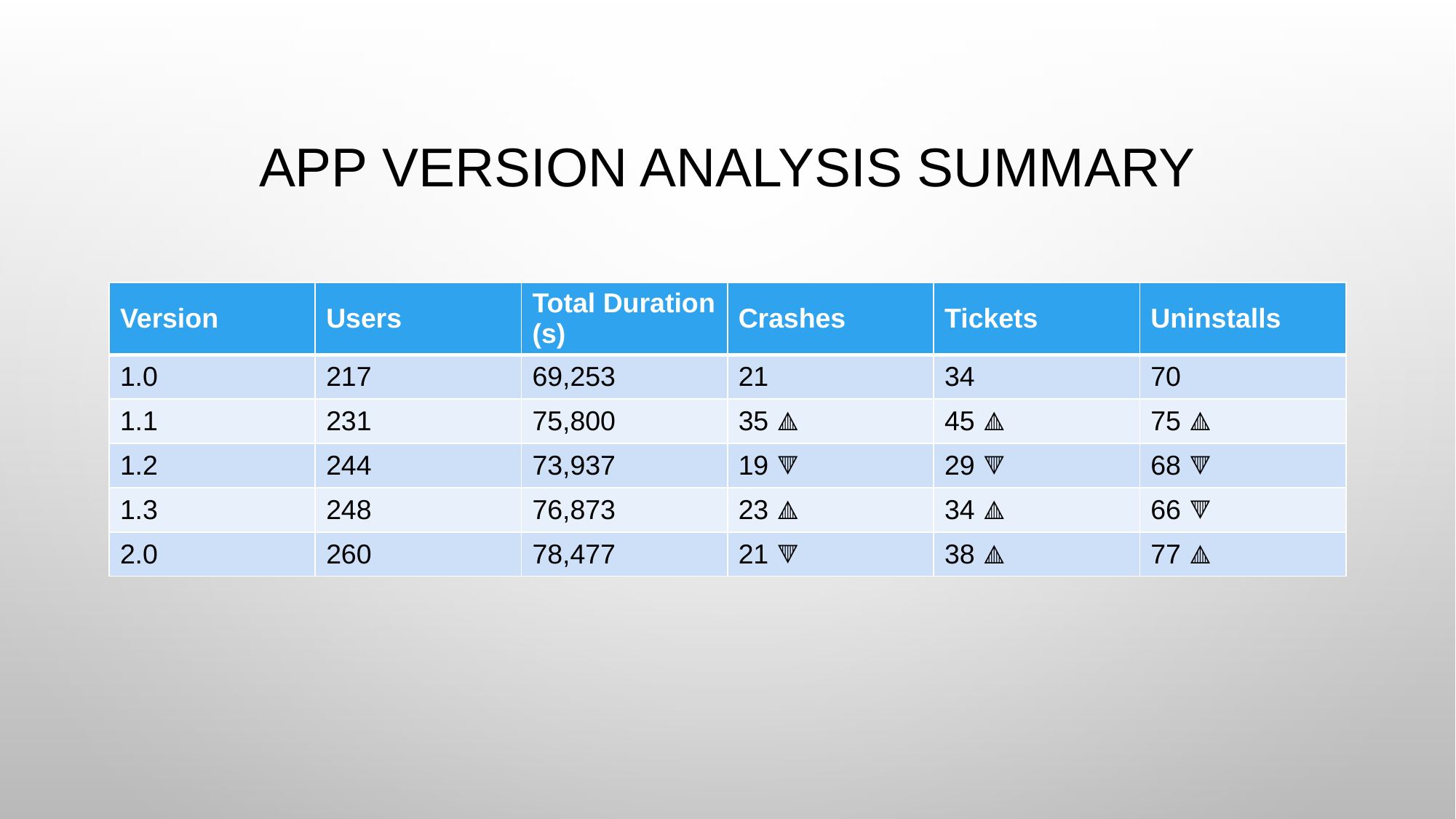

# App Version Analysis Summary
| Version | Users | Total Duration (s) | Crashes | Tickets | Uninstalls |
| --- | --- | --- | --- | --- | --- |
| 1.0 | 217 | 69,253 | 21 | 34 | 70 |
| 1.1 | 231 | 75,800 | 35 🔺 | 45 🔺 | 75 🔺 |
| 1.2 | 244 | 73,937 | 19 🔻 | 29 🔻 | 68 🔻 |
| 1.3 | 248 | 76,873 | 23 🔺 | 34 🔺 | 66 🔻 |
| 2.0 | 260 | 78,477 | 21 🔻 | 38 🔺 | 77 🔺 |